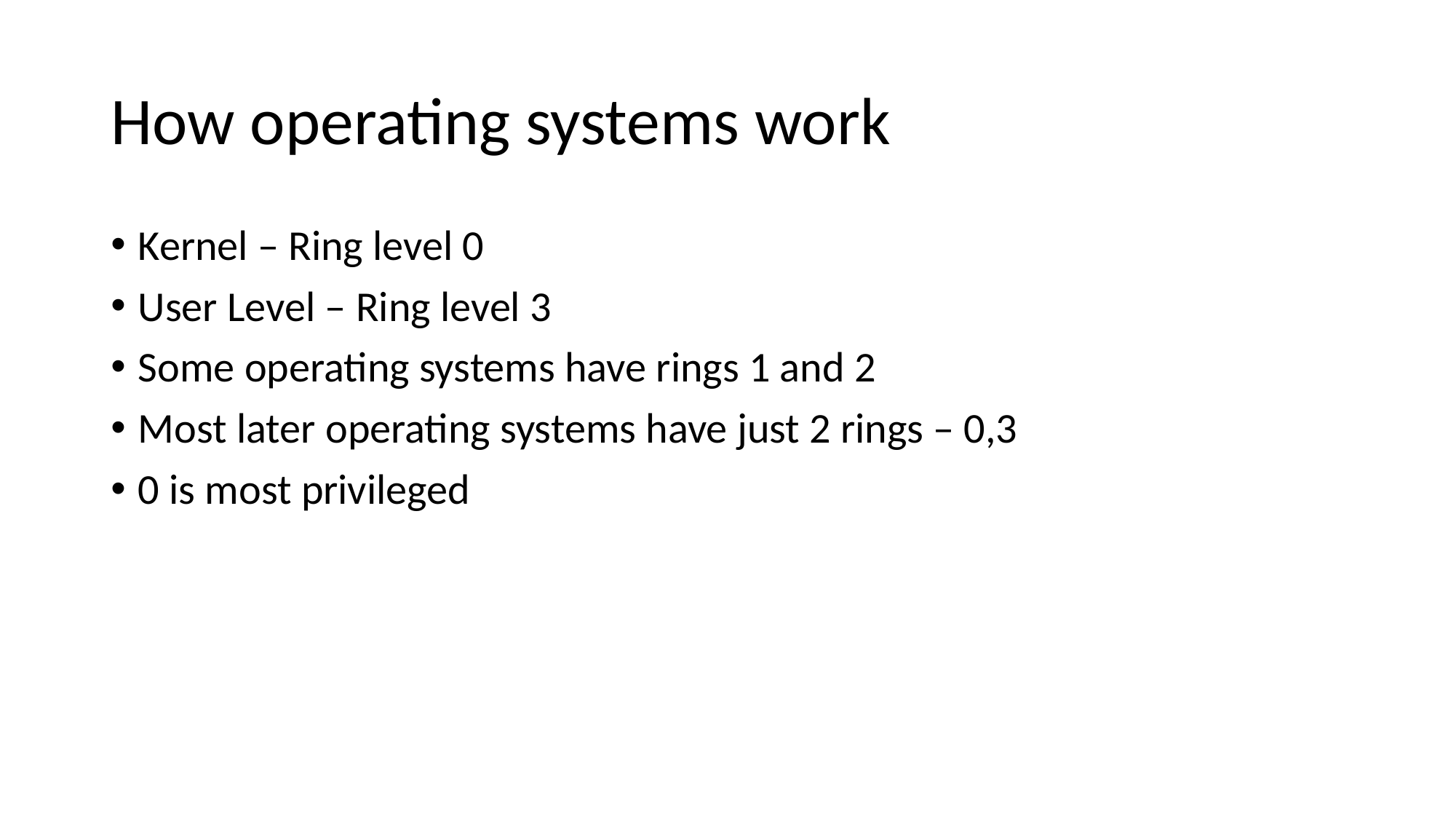

# How operating systems work
Kernel – Ring level 0
User Level – Ring level 3
Some operating systems have rings 1 and 2
Most later operating systems have just 2 rings – 0,3
0 is most privileged